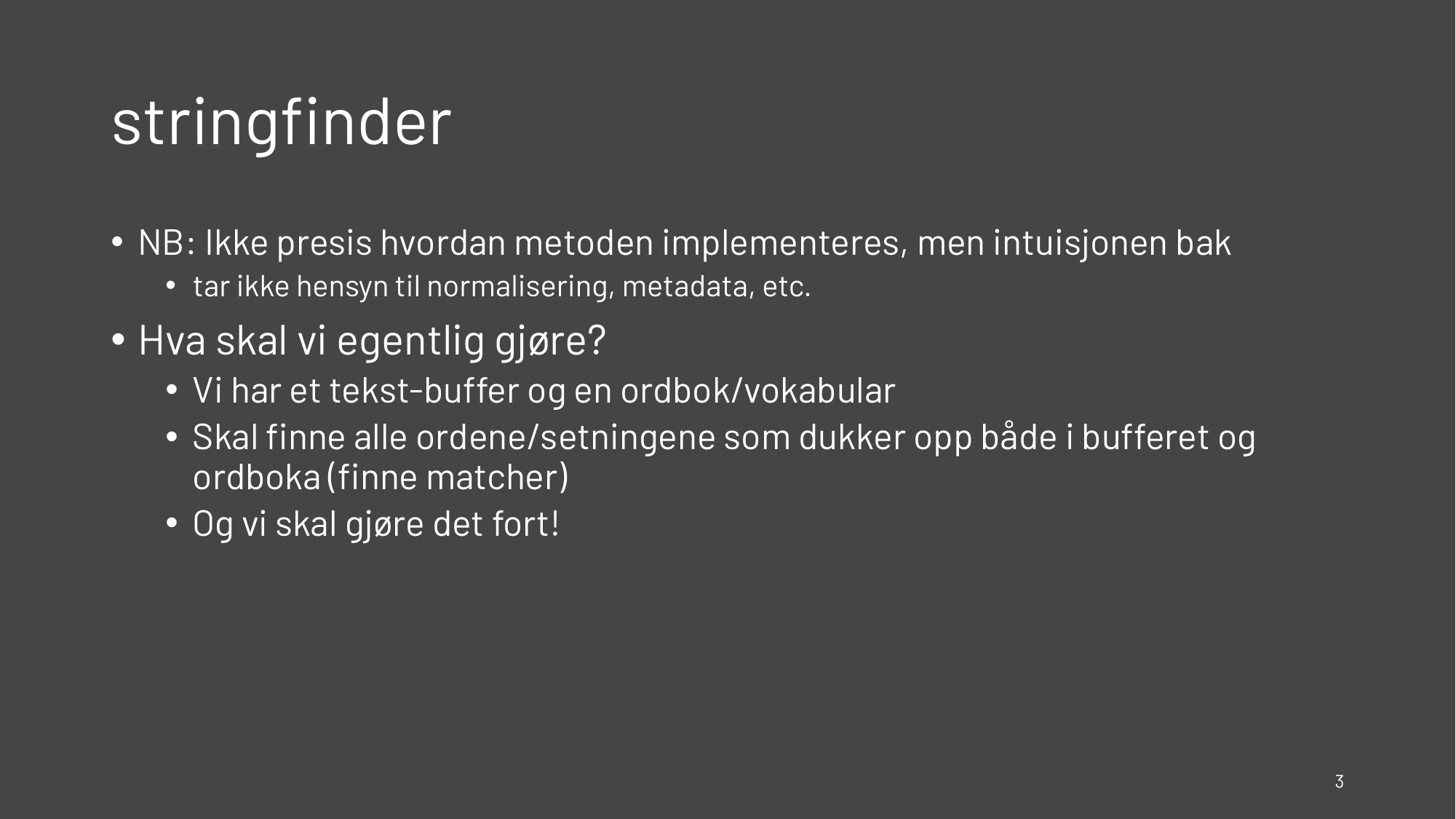

# stringfinder
NB: Ikke presis hvordan metoden implementeres, men intuisjonen bak
tar ikke hensyn til normalisering, metadata, etc.
Hva skal vi egentlig gjøre?
Vi har et tekst-buffer og en ordbok/vokabular
Skal finne alle ordene/setningene som dukker opp både i bufferet og ordboka (finne matcher)
Og vi skal gjøre det fort!

3